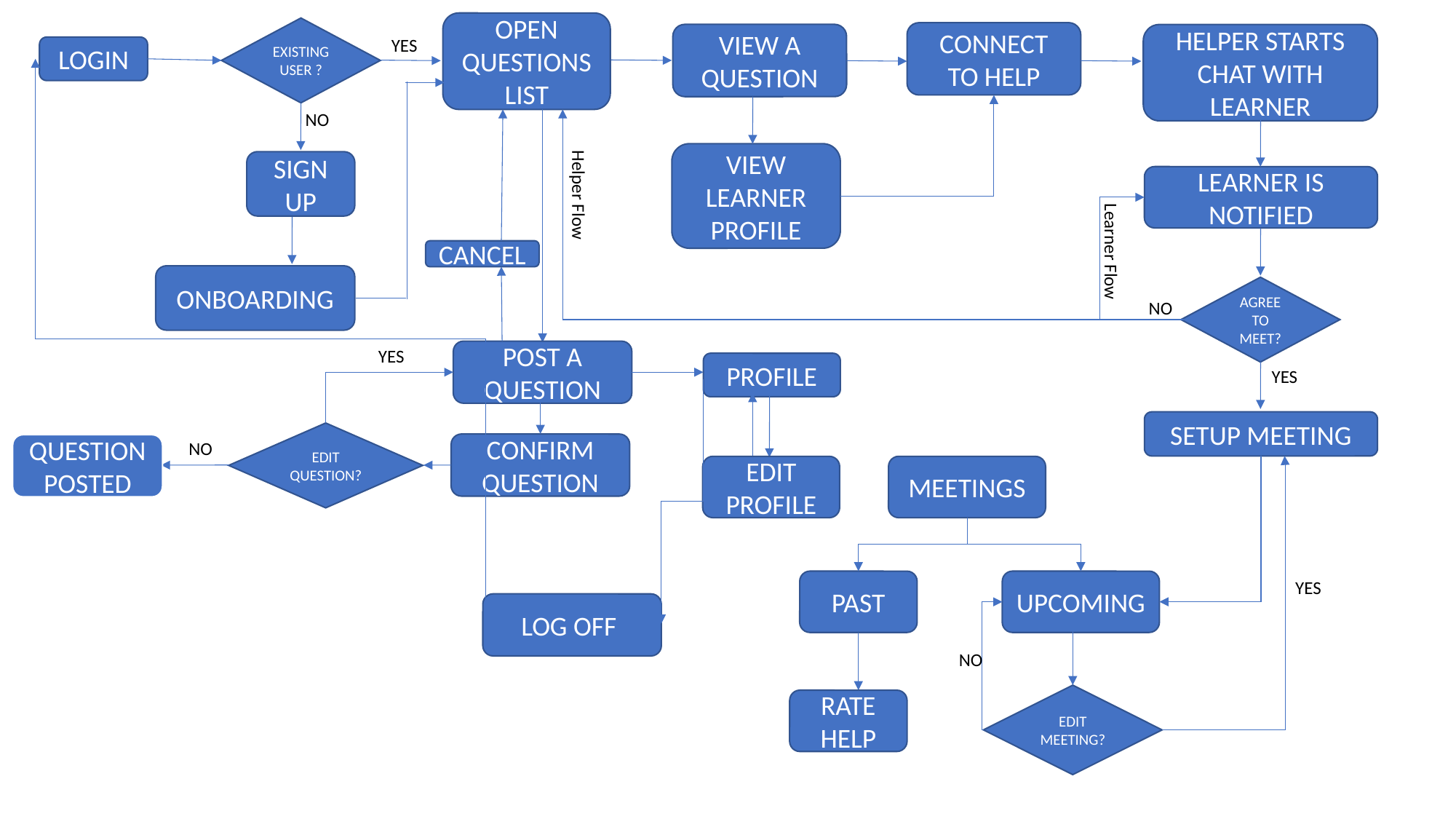

OPEN QUESTIONS LIST
EXISTING USER ?
CONNECT TO HELP
VIEW A QUESTION
HELPER STARTS CHAT WITH LEARNER
YES
LOGIN
NO
VIEW LEARNER PROFILE
SIGN UP
LEARNER IS NOTIFIED
Helper Flow
Learner Flow
CANCEL
ONBOARDING
AGREE TO MEET?
NO
YES
POST A QUESTION
PROFILE
YES
SETUP MEETING
EDIT QUESTION?
NO
CONFIRM QUESTION
QUESTION POSTED
EDIT PROFILE
MEETINGS
YES
PAST
UPCOMING
LOG OFF
NO
EDIT MEETING?
RATE HELP